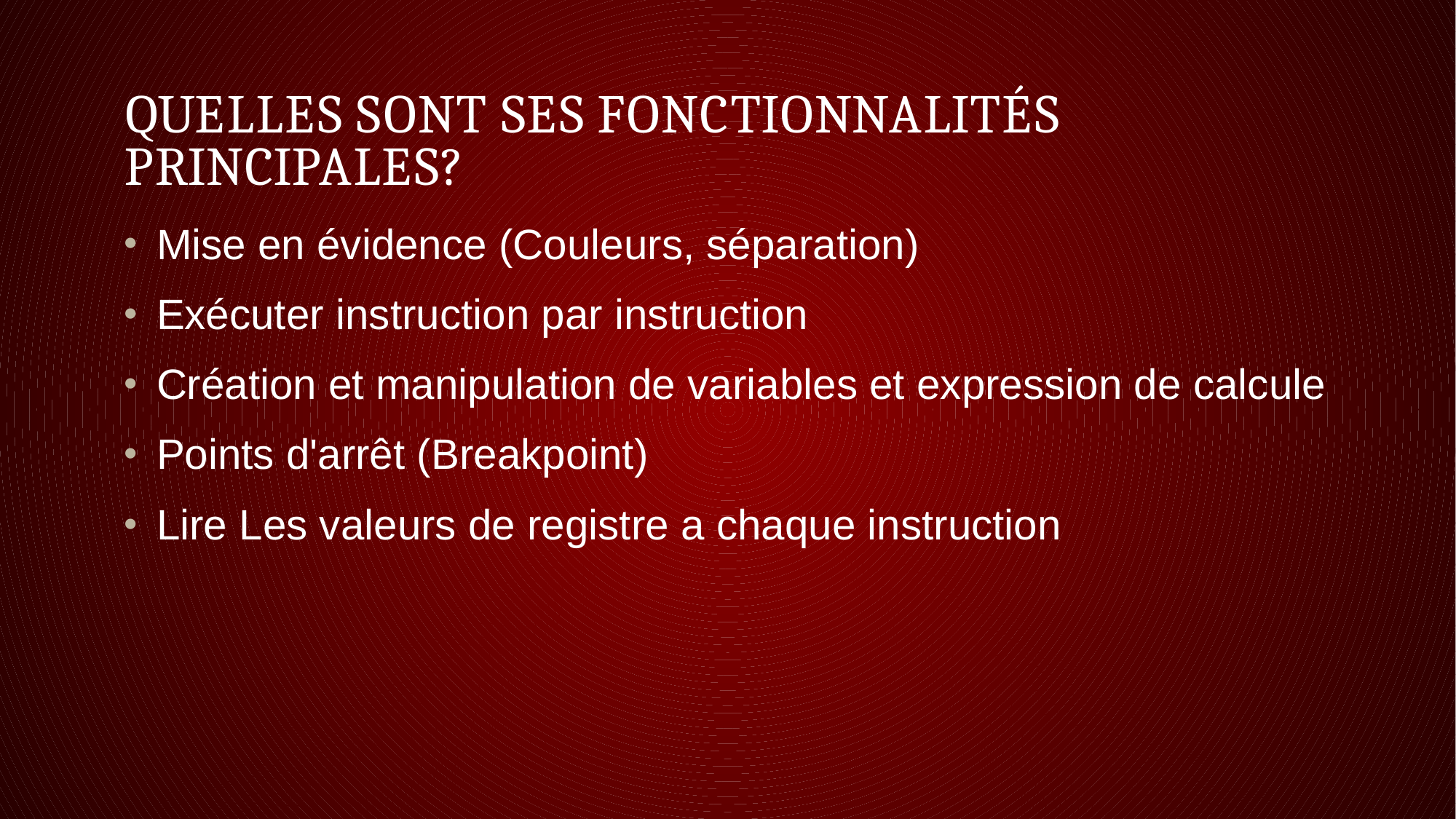

# Quelles sont ses fonctionnalités principales?
Mise en évidence (Couleurs, séparation)
Exécuter instruction par instruction
Création et manipulation de variables et expression de calcule
Points d'arrêt (Breakpoint)
Lire Les valeurs de registre a chaque instruction